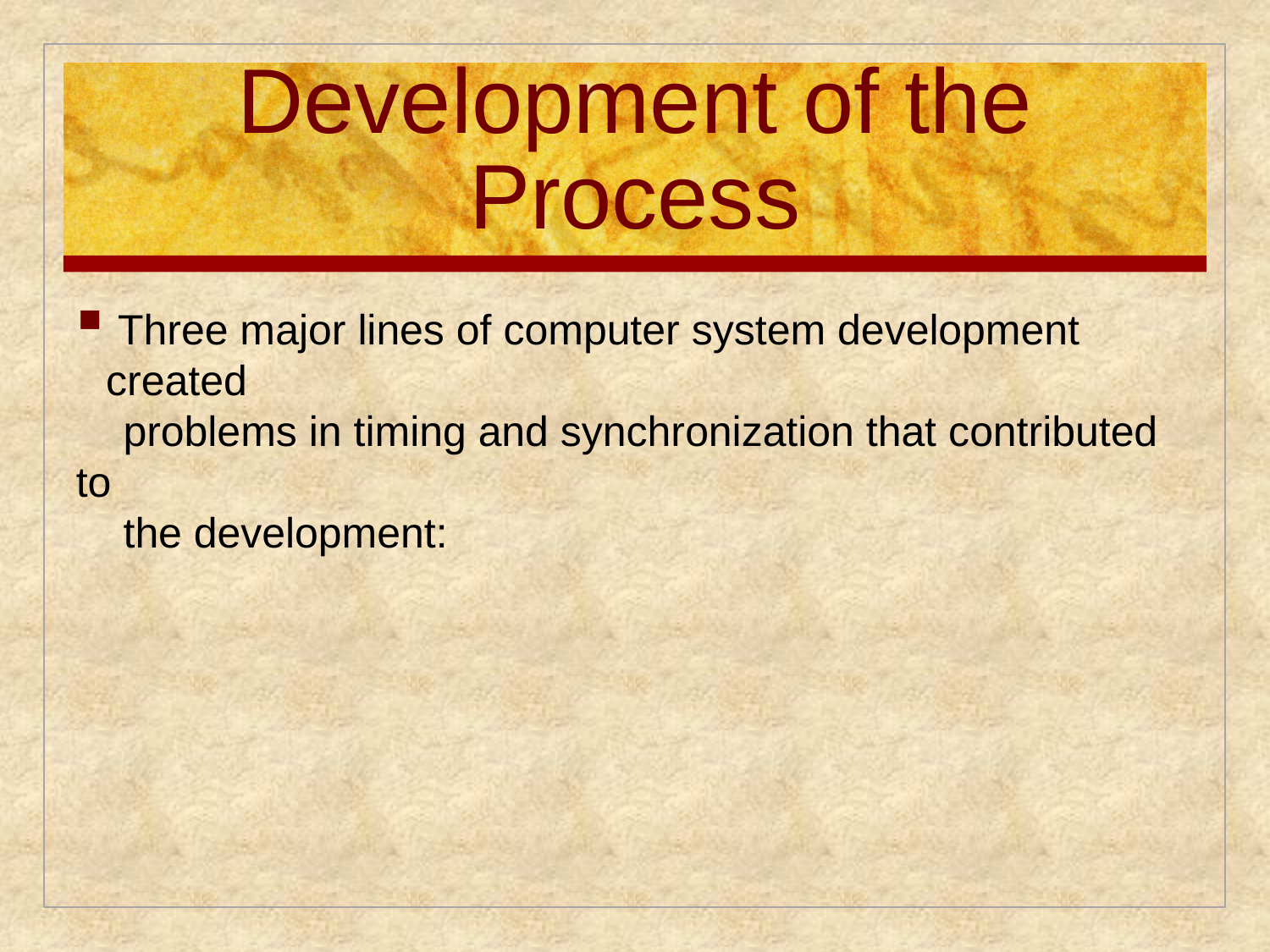

# Development of the Process
 Three major lines of computer system development created
    problems in timing and synchronization that contributed to
    the development: